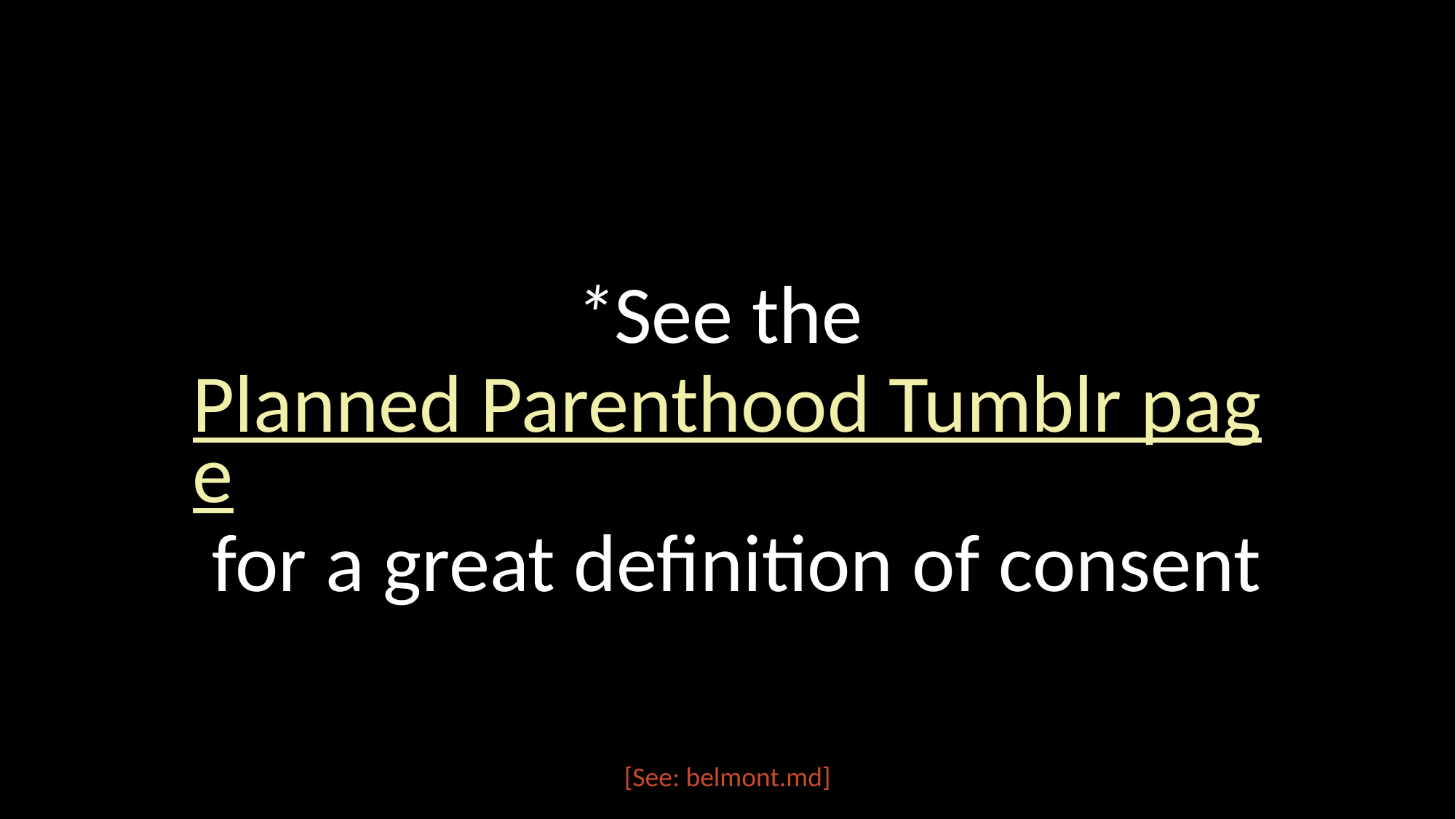

# *See the Planned Parenthood Tumblr page for a great definition of consent
[See: belmont.md]